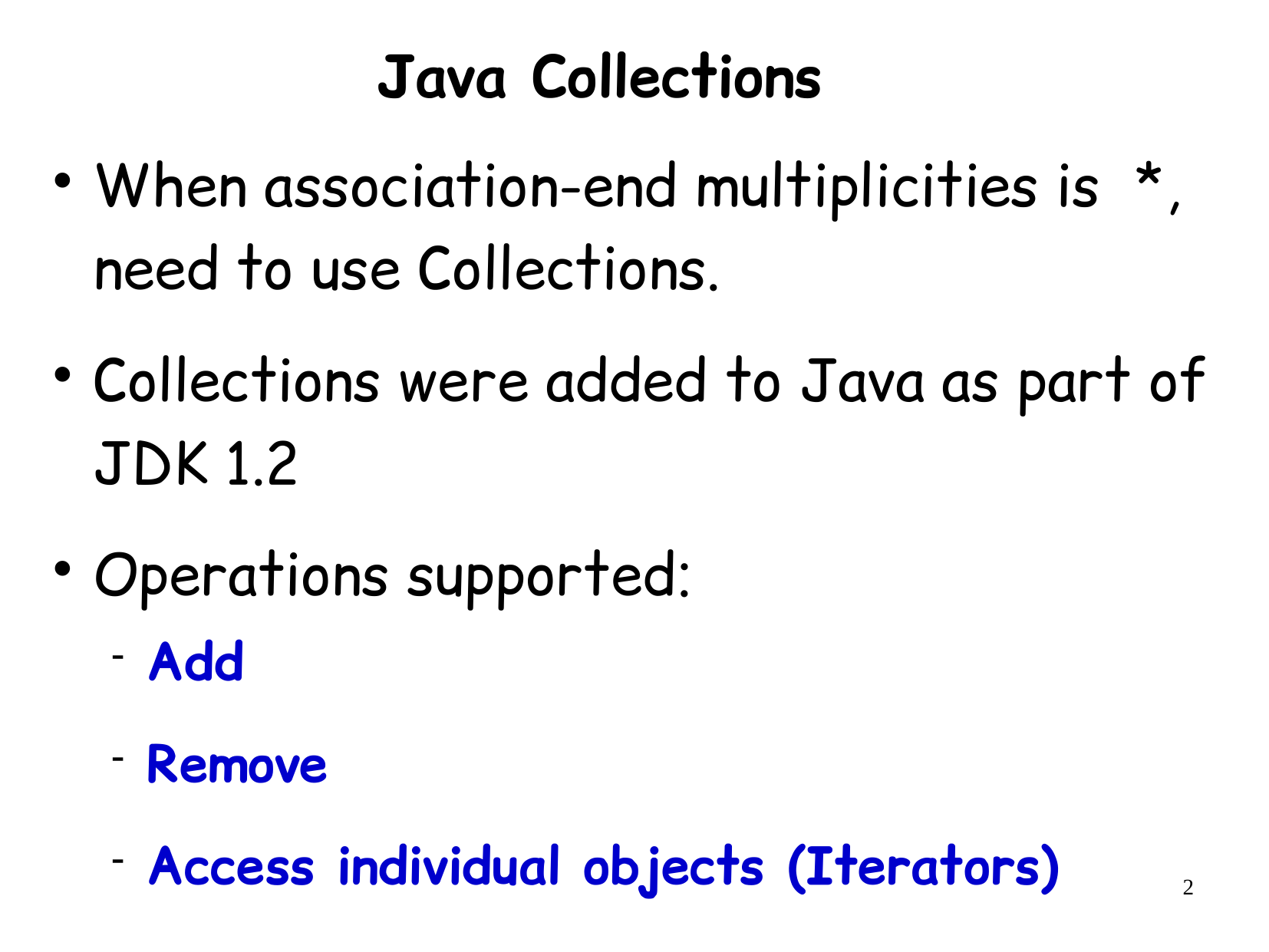

# Java Collections
When association-end multiplicities is  *, need to use Collections.
Collections were added to Java as part of JDK 1.2
Operations supported:
Add
Remove
Access individual objects (Iterators)